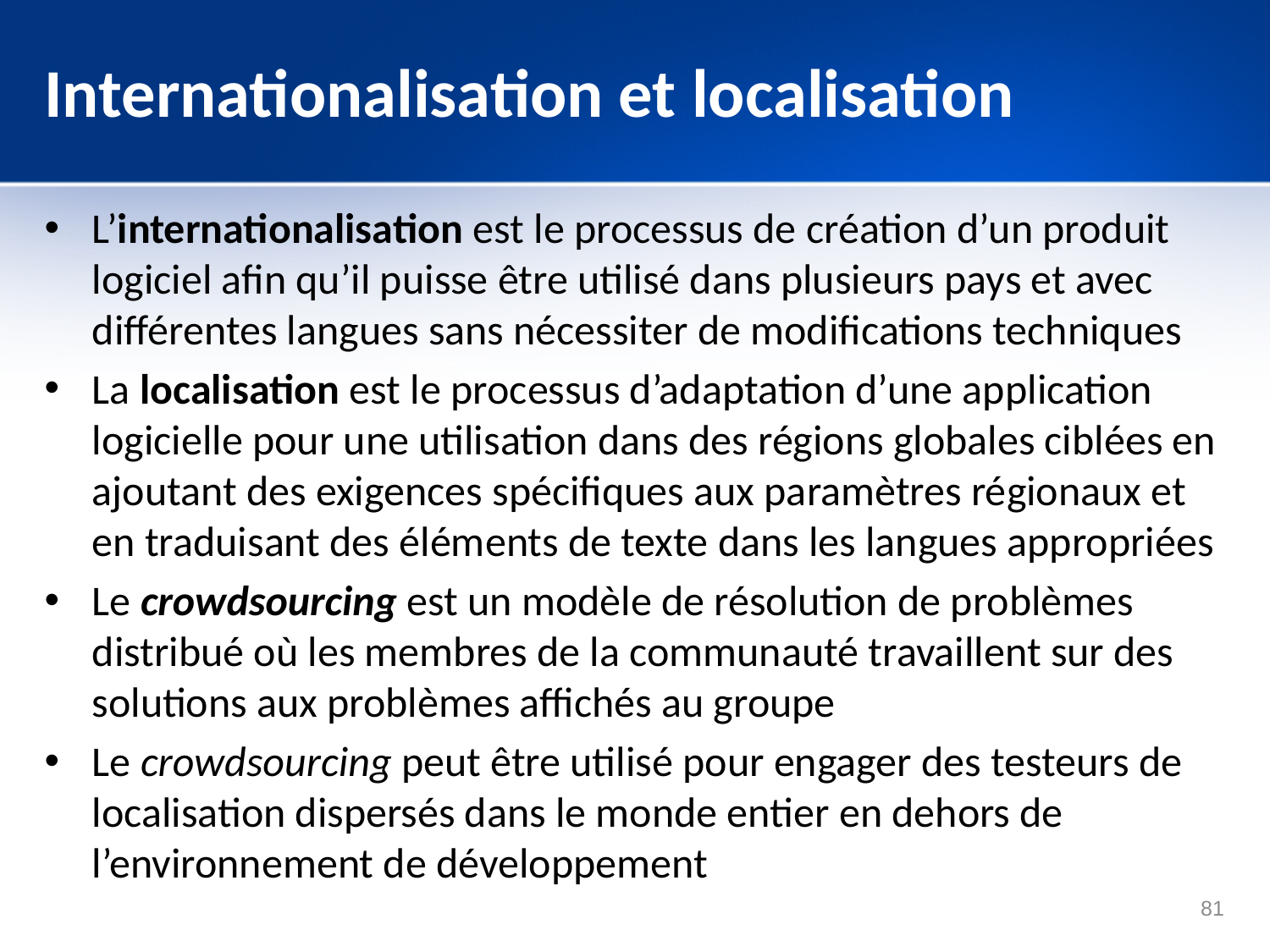

# Internationalisation et localisation

L’internationalisation est le processus de création d’un produit logiciel afin qu’il puisse être utilisé dans plusieurs pays et avec différentes langues sans nécessiter de modifications techniques
La localisation est le processus d’adaptation d’une application logicielle pour une utilisation dans des régions globales ciblées en ajoutant des exigences spécifiques aux paramètres régionaux et en traduisant des éléments de texte dans les langues appropriées
Le crowdsourcing est un modèle de résolution de problèmes distribué où les membres de la communauté travaillent sur des solutions aux problèmes affichés au groupe
Le crowdsourcing peut être utilisé pour engager des testeurs de localisation dispersés dans le monde entier en dehors de l’environnement de développement
81